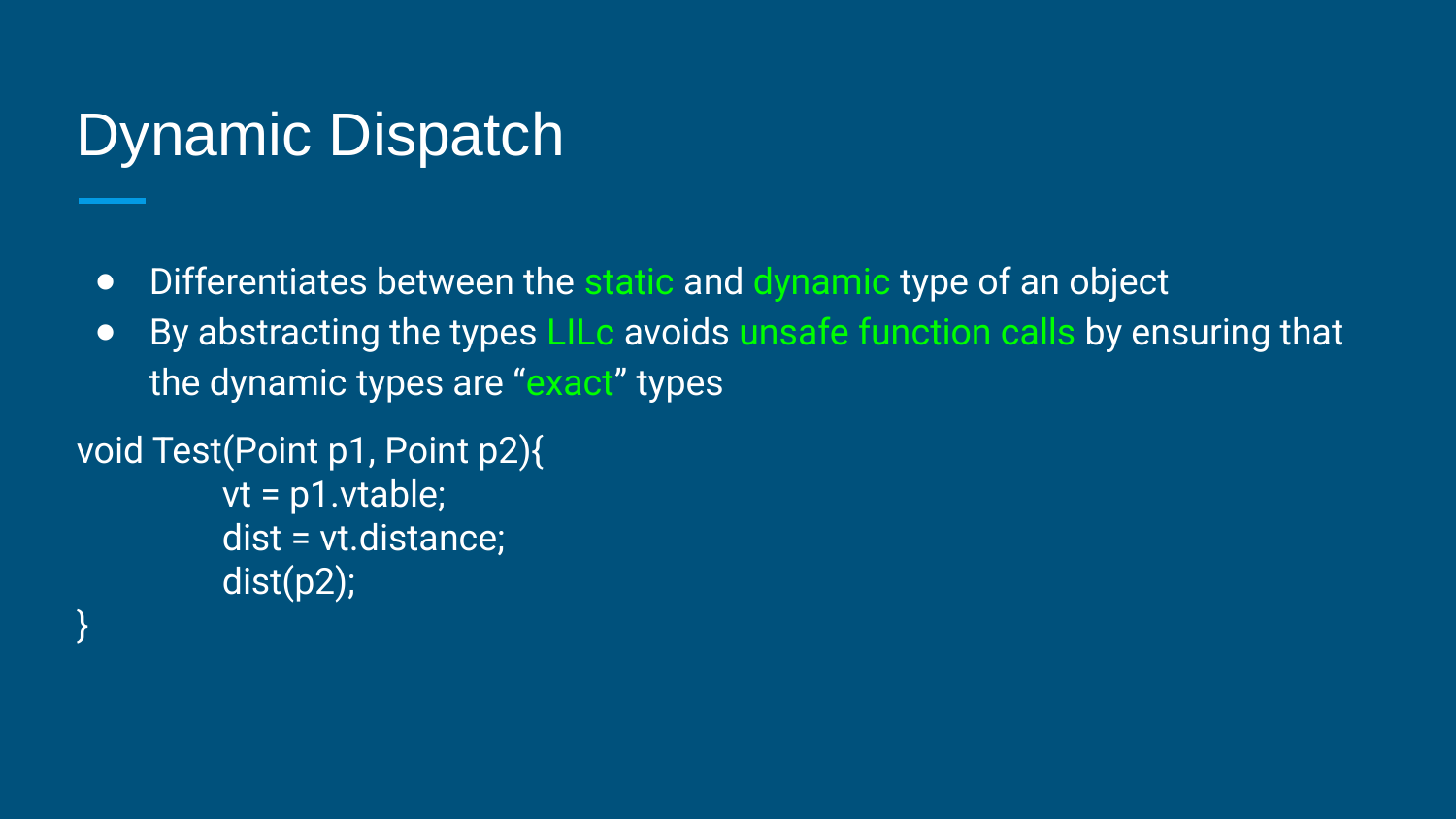

# Dynamic Dispatch
Differentiates between the static and dynamic type of an object
By abstracting the types LILc avoids unsafe function calls by ensuring that the dynamic types are “exact” types
void Test(Point p1, Point p2){
vt = p1.vtable;
dist = vt.distance;
dist(p2);
}